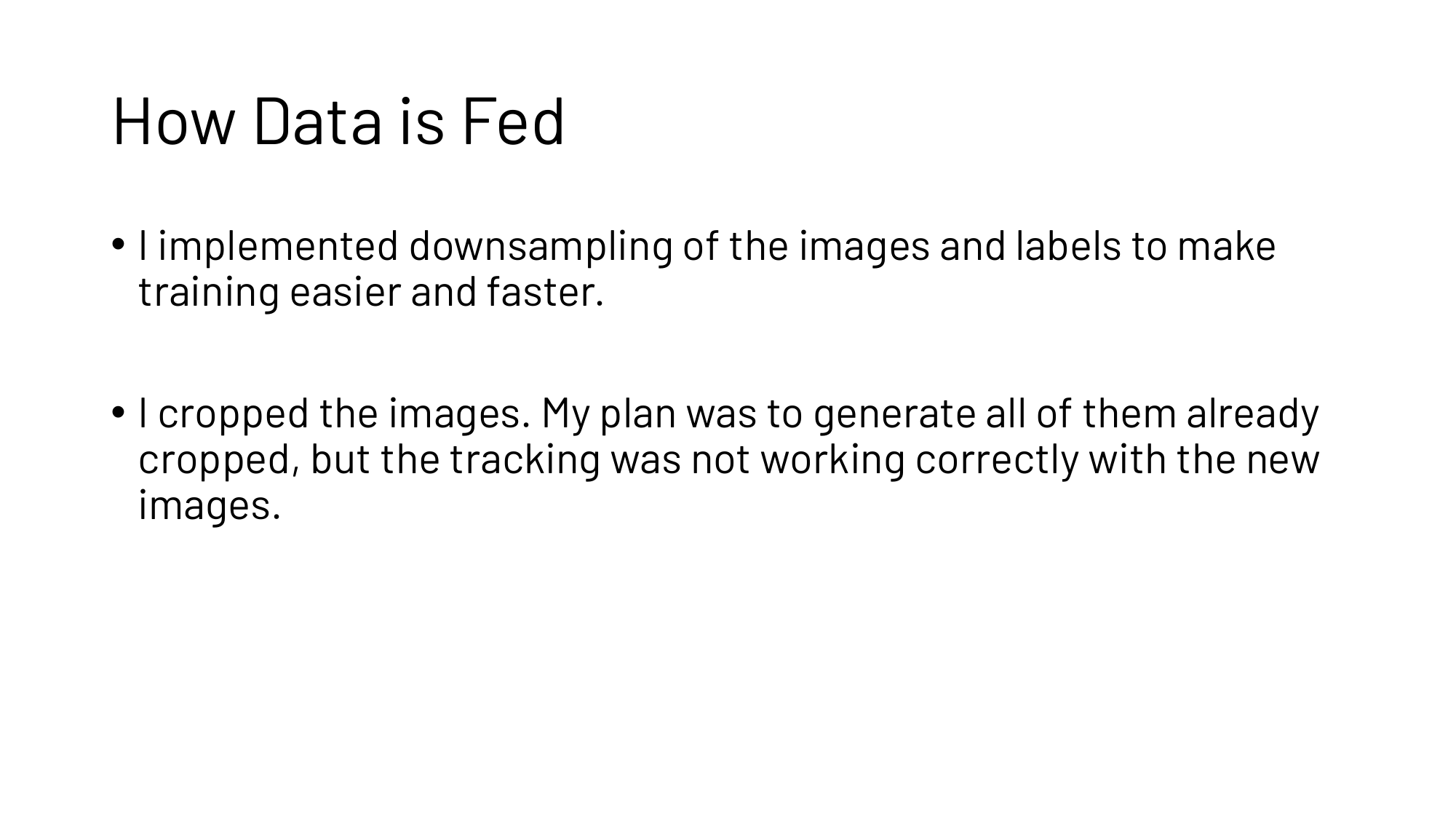

# How Data is Fed
I implemented downsampling of the images and labels to make training easier and faster.

I cropped the images. My plan was to generate all of them already cropped, but the tracking was not working correctly with the new images.